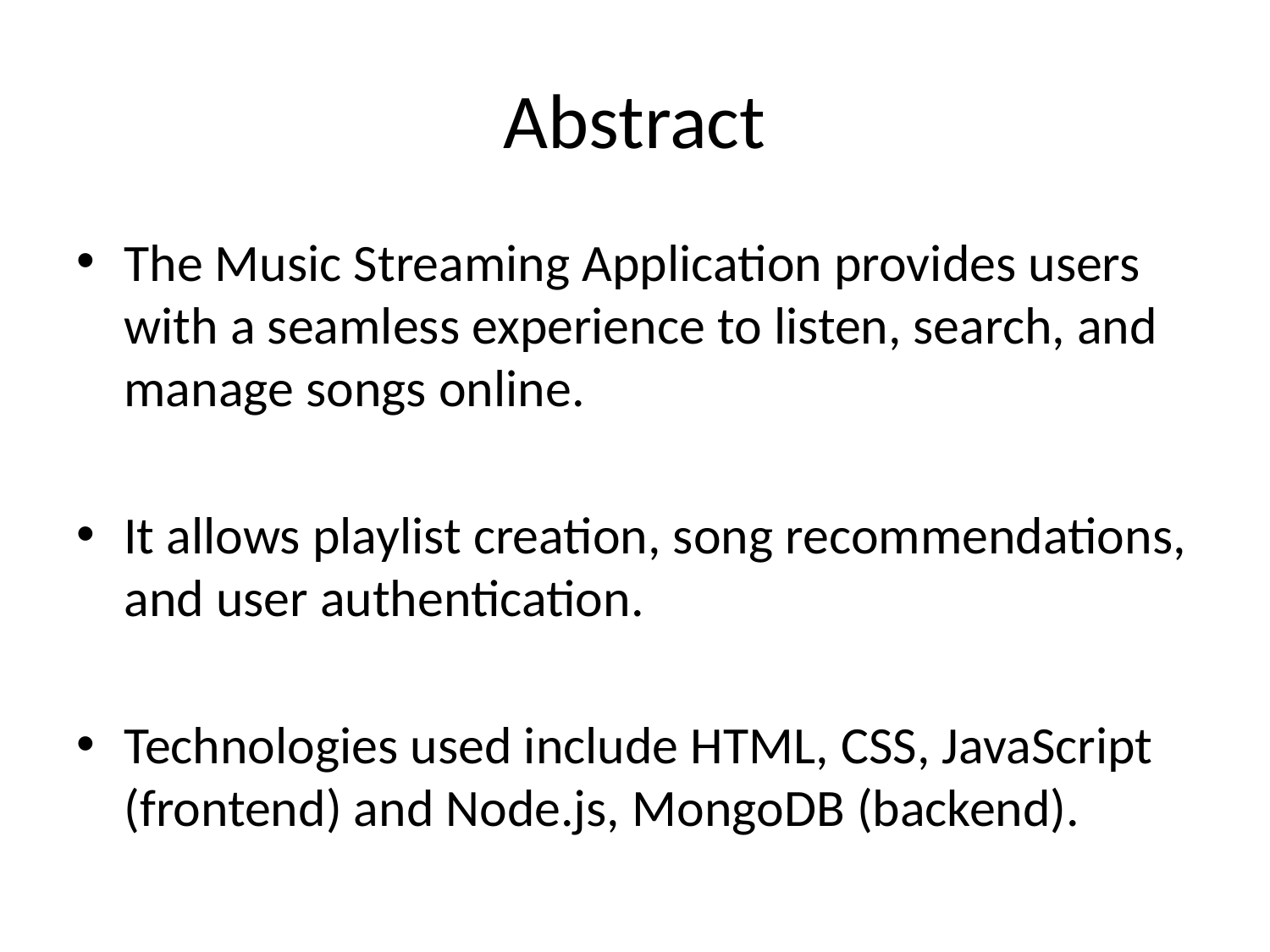

# Abstract
The Music Streaming Application provides users with a seamless experience to listen, search, and manage songs online.

It allows playlist creation, song recommendations, and user authentication.

Technologies used include HTML, CSS, JavaScript (frontend) and Node.js, MongoDB (backend).